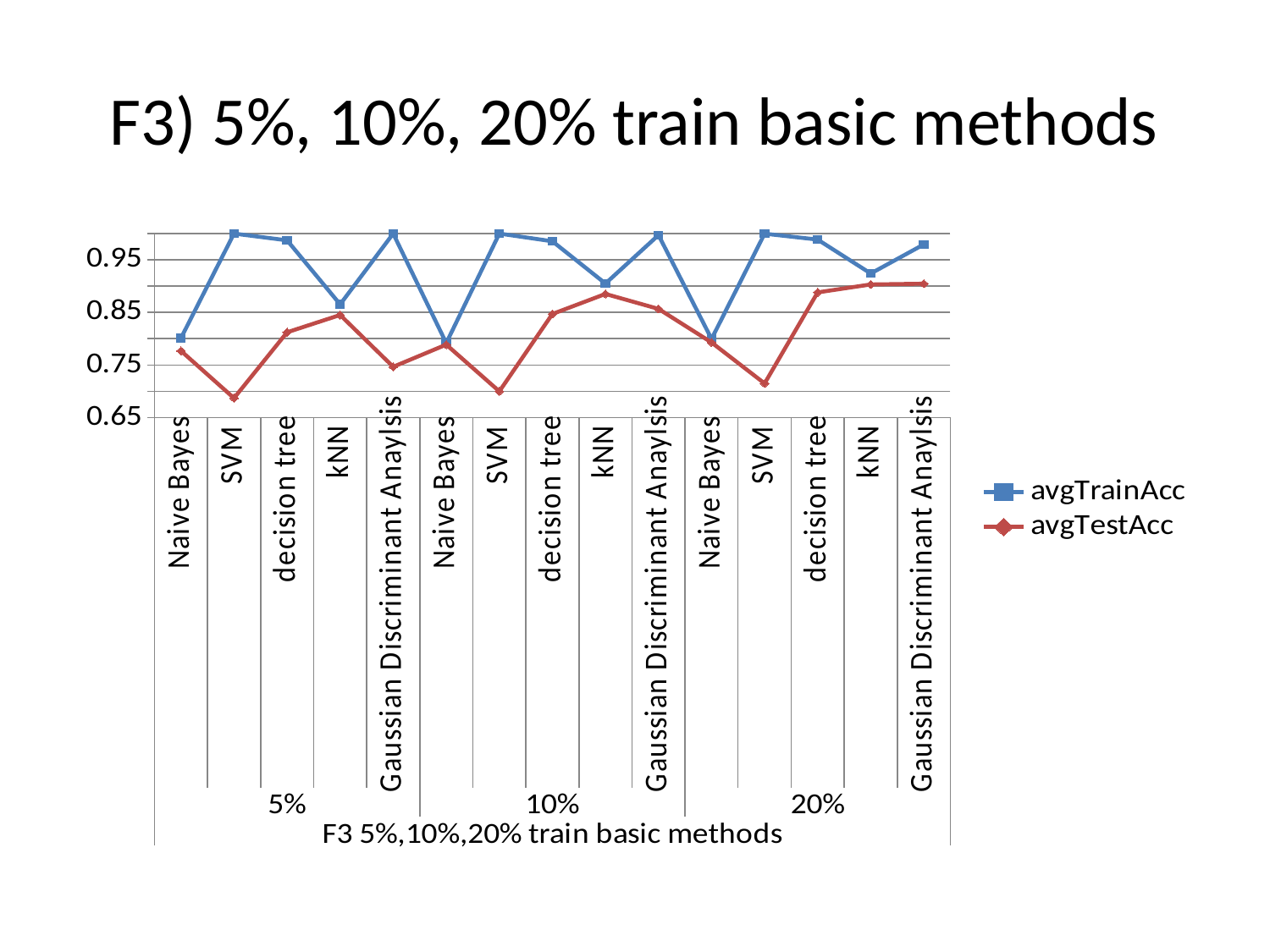

# F3) 5%, 10%, 20% train basic methods

### Chart

| Category | avgTrainAcc | avgTestAcc |
|---|---|---|
| Naive Bayes | 0.801 | 0.7768 |
| SVM | 1.0 | 0.6869 |
| decision tree | 0.9871 | 0.8122 |
| kNN | 0.8653 | 0.8451 |
| Gaussian Discriminant Anaylsis | 1.0 | 0.7465 |
| Naive Bayes | 0.7917 | 0.7887 |
| SVM | 1.0 | 0.6999 |
| decision tree | 0.9853 | 0.847 |
| kNN | 0.9049 | 0.8851 |
| Gaussian Discriminant Anaylsis | 0.9971 | 0.8567 |
| Naive Bayes | 0.7995 | 0.7928 |
| SVM | 0.9998 | 0.7149 |
| decision tree | 0.9886 | 0.8881 |
| kNN | 0.924 | 0.9032 |
| Gaussian Discriminant Anaylsis | 0.9793 | 0.9046 |